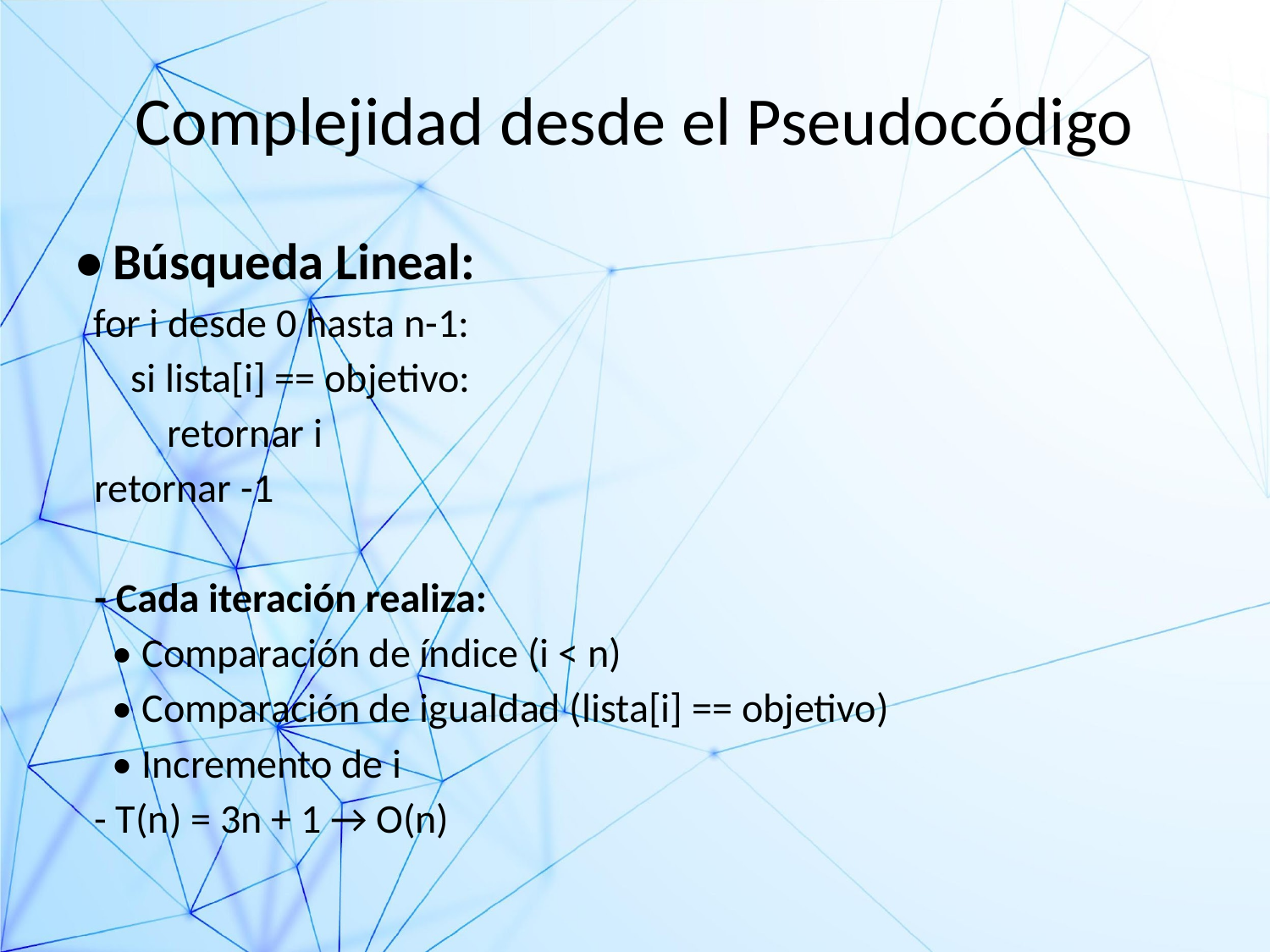

# Complejidad desde el Pseudocódigo
• Búsqueda Lineal:
  for i desde 0 hasta n-1:
      si lista[i] == objetivo:
          retornar i
  retornar -1

  - Cada iteración realiza:
    • Comparación de índice (i < n)
    • Comparación de igualdad (lista[i] == objetivo)
    • Incremento de i
  - T(n) = 3n + 1 → O(n)